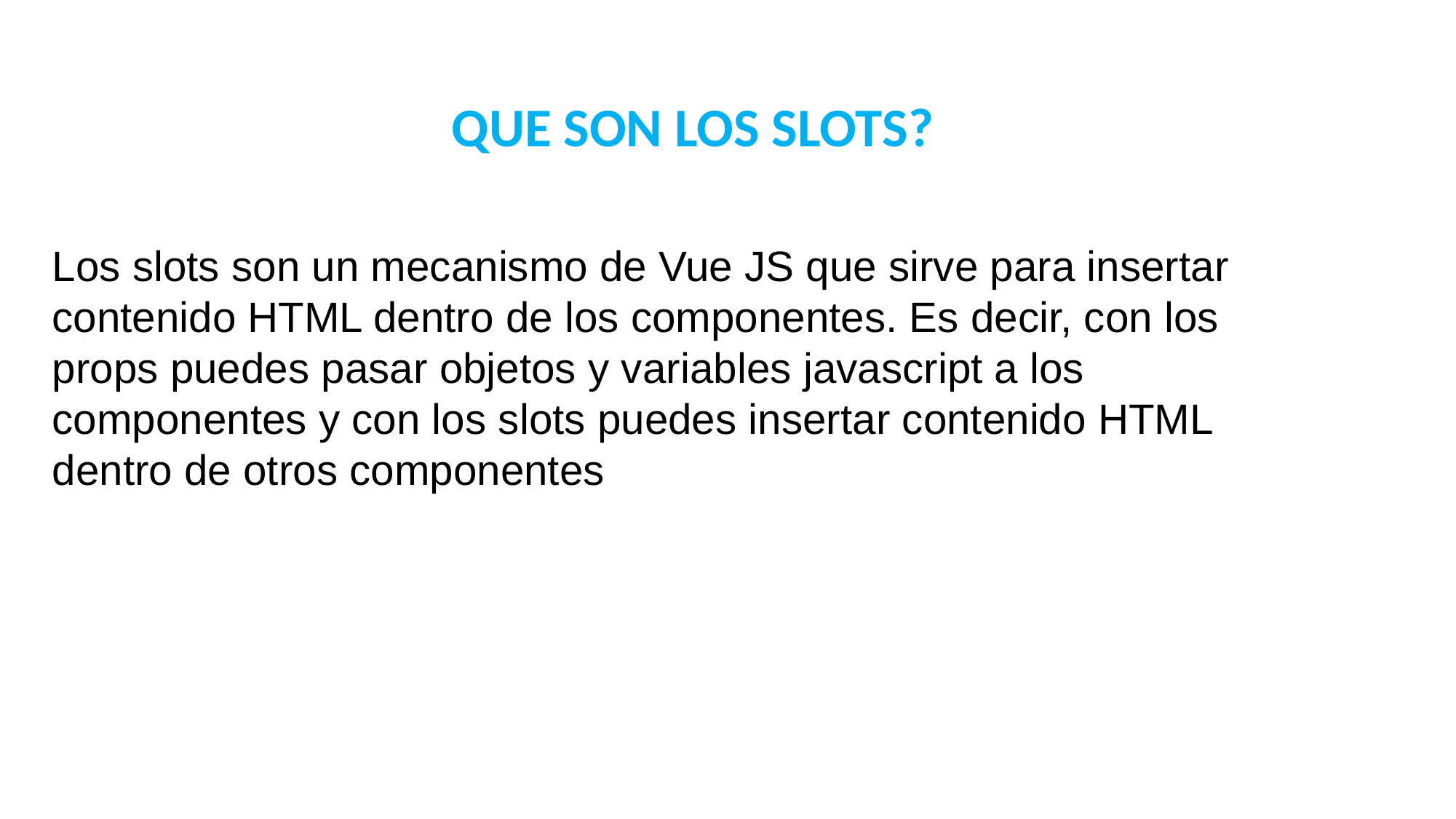

QUE SON LOS SLOTS?
Los slots son un mecanismo de Vue JS que sirve para insertar contenido HTML dentro de los componentes. Es decir, con los props puedes pasar objetos y variables javascript a los componentes y con los slots puedes insertar contenido HTML dentro de otros componentes